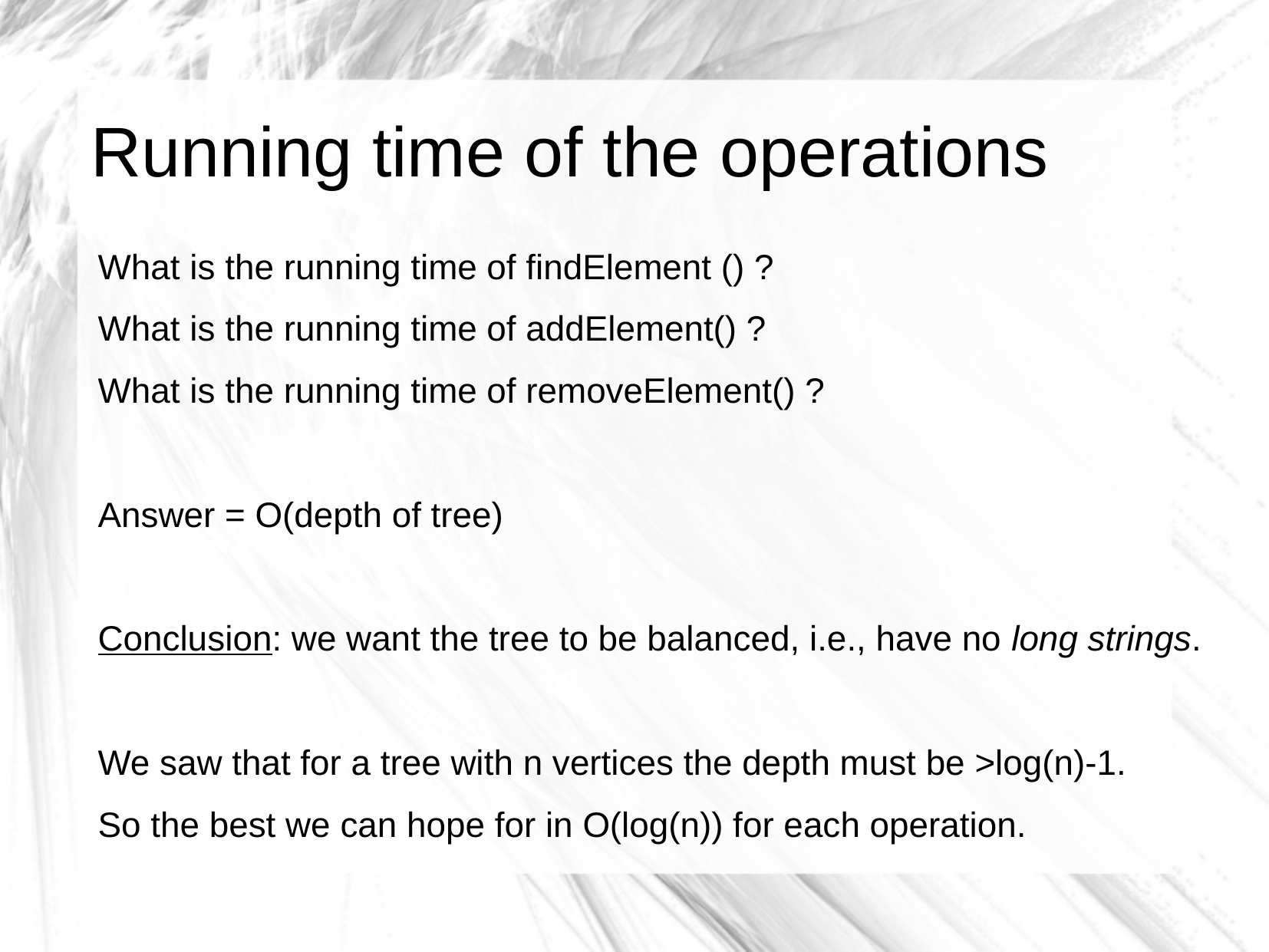

# Running time of the operations
What is the running time of findElement () ?
What is the running time of addElement() ?
What is the running time of removeElement() ?

Answer = O(depth of tree)

Conclusion: we want the tree to be balanced, i.e., have no long strings.

We saw that for a tree with n vertices the depth must be >log(n)-1.
So the best we can hope for in O(log(n)) for each operation.